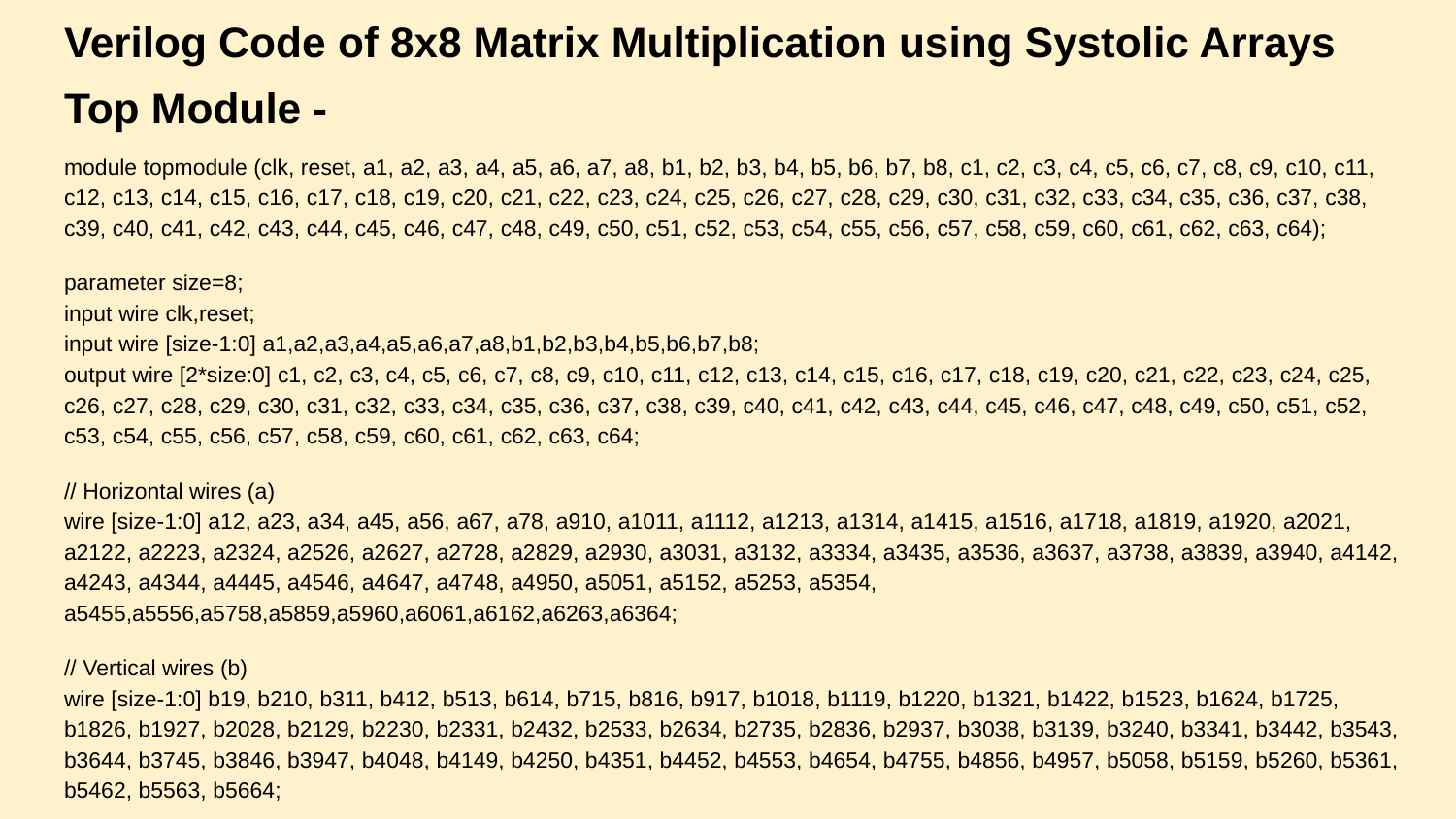

# Verilog Code of 8x8 Matrix Multiplication using Systolic Arrays

Top Module -
module topmodule (clk, reset, a1, a2, a3, a4, a5, a6, a7, a8, b1, b2, b3, b4, b5, b6, b7, b8, c1, c2, c3, c4, c5, c6, c7, c8, c9, c10, c11, c12, c13, c14, c15, c16, c17, c18, c19, c20, c21, c22, c23, c24, c25, c26, c27, c28, c29, c30, c31, c32, c33, c34, c35, c36, c37, c38, c39, c40, c41, c42, c43, c44, c45, c46, c47, c48, c49, c50, c51, c52, c53, c54, c55, c56, c57, c58, c59, c60, c61, c62, c63, c64);
parameter size=8;
input wire clk,reset;
input wire [size-1:0] a1,a2,a3,a4,a5,a6,a7,a8,b1,b2,b3,b4,b5,b6,b7,b8;
output wire [2*size:0] c1, c2, c3, c4, c5, c6, c7, c8, c9, c10, c11, c12, c13, c14, c15, c16, c17, c18, c19, c20, c21, c22, c23, c24, c25, c26, c27, c28, c29, c30, c31, c32, c33, c34, c35, c36, c37, c38, c39, c40, c41, c42, c43, c44, c45, c46, c47, c48, c49, c50, c51, c52, c53, c54, c55, c56, c57, c58, c59, c60, c61, c62, c63, c64;
// Horizontal wires (a)
wire [size-1:0] a12, a23, a34, a45, a56, a67, a78, a910, a1011, a1112, a1213, a1314, a1415, a1516, a1718, a1819, a1920, a2021, a2122, a2223, a2324, a2526, a2627, a2728, a2829, a2930, a3031, a3132, a3334, a3435, a3536, a3637, a3738, a3839, a3940, a4142, a4243, a4344, a4445, a4546, a4647, a4748, a4950, a5051, a5152, a5253, a5354, a5455,a5556,a5758,a5859,a5960,a6061,a6162,a6263,a6364;
// Vertical wires (b)
wire [size-1:0] b19, b210, b311, b412, b513, b614, b715, b816, b917, b1018, b1119, b1220, b1321, b1422, b1523, b1624, b1725, b1826, b1927, b2028, b2129, b2230, b2331, b2432, b2533, b2634, b2735, b2836, b2937, b3038, b3139, b3240, b3341, b3442, b3543, b3644, b3745, b3846, b3947, b4048, b4149, b4250, b4351, b4452, b4553, b4654, b4755, b4856, b4957, b5058, b5159, b5260, b5361, b5462, b5563, b5664;